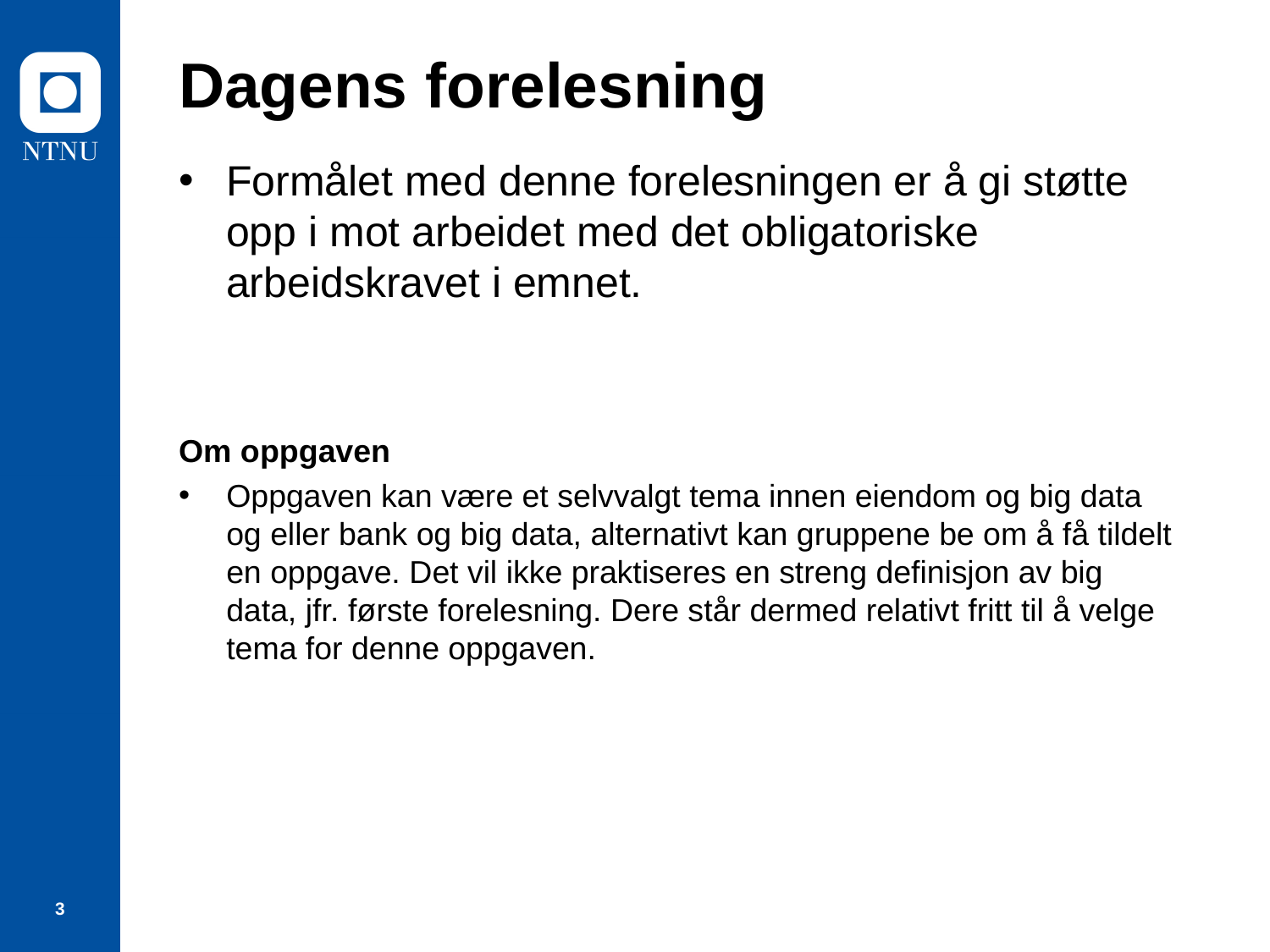

# Dagens forelesning
Formålet med denne forelesningen er å gi støtte opp i mot arbeidet med det obligatoriske arbeidskravet i emnet.

Om oppgaven
Oppgaven kan være et selvvalgt tema innen eiendom og big data og eller bank og big data, alternativt kan gruppene be om å få tildelt en oppgave. Det vil ikke praktiseres en streng definisjon av big data, jfr. første forelesning. Dere står dermed relativt fritt til å velge tema for denne oppgaven.